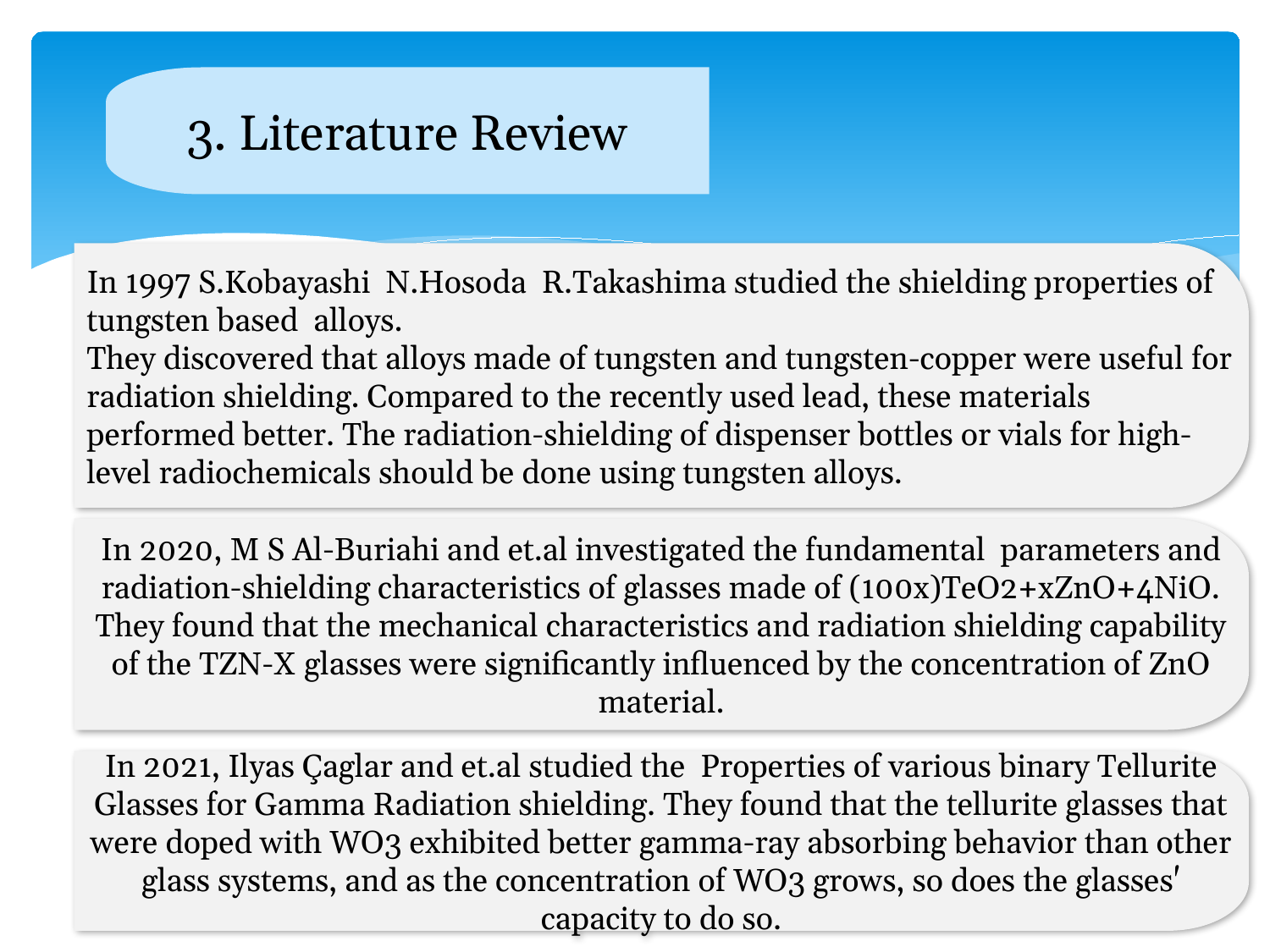

3. Literature Review
In 1997 S.Kobayashi  N.Hosoda  R.Takashima studied the shielding properties of tungsten based  alloys.
They discovered that alloys made of tungsten and tungsten-copper were useful for radiation shielding. Compared to the recently used lead, these materials performed better. The radiation-shielding of dispenser bottles or vials for high-level radiochemicals should be done using tungsten alloys.
In 2020, M S Al-Buriahi and et.al investigated the fundamental  parameters and radiation-shielding characteristics of glasses made of (100x)TeO2+xZnO+4NiO. They found that the mechanical characteristics and radiation shielding capability of the TZN-X glasses were significantly influenced by the concentration of ZnO material.
In 2021, Ilyas Çaglar and et.al studied the  Properties of various binary Tellurite Glasses for Gamma Radiation shielding. They found that the tellurite glasses that were doped with WO3 exhibited better gamma-ray absorbing behavior than other glass systems, and as the concentration of WO3 grows, so does the glasses' capacity to do so.